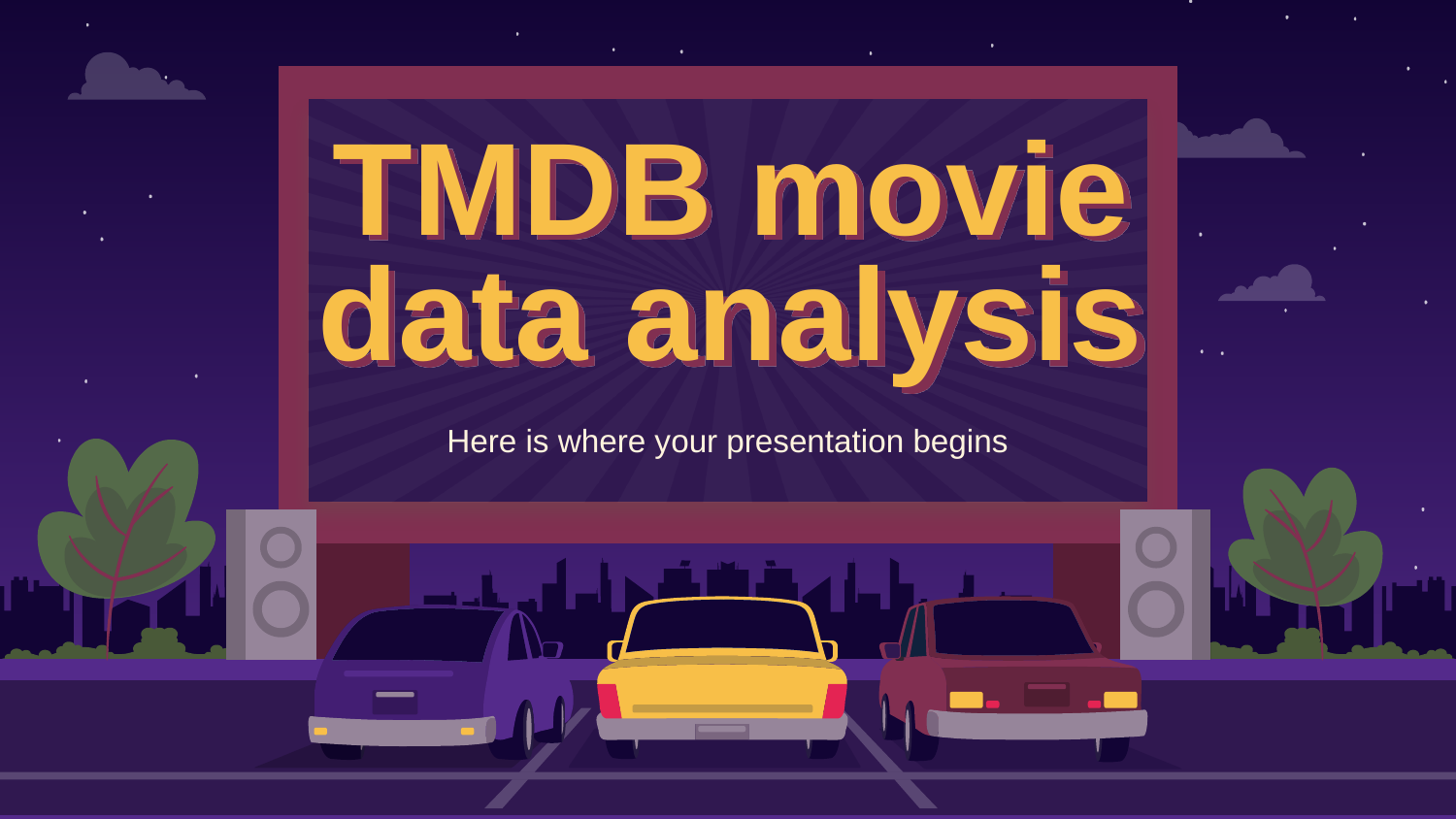

# TMDB movie data analysis
Here is where your presentation begins